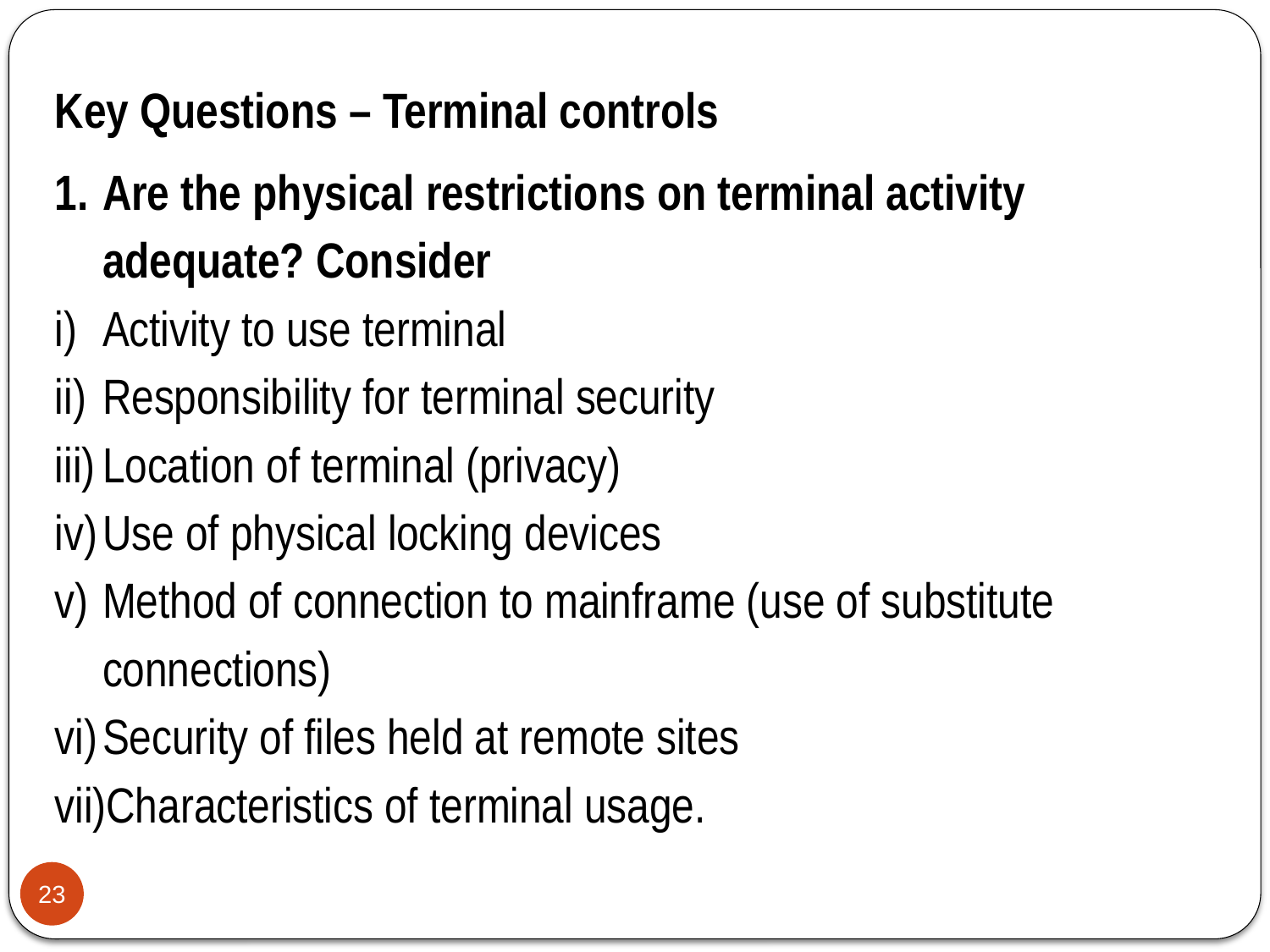

Key Questions – Terminal controls
Are the physical restrictions on terminal activity adequate? Consider
Activity to use terminal
Responsibility for terminal security
Location of terminal (privacy)
Use of physical locking devices
Method of connection to mainframe (use of substitute connections)
Security of files held at remote sites
Characteristics of terminal usage.
23